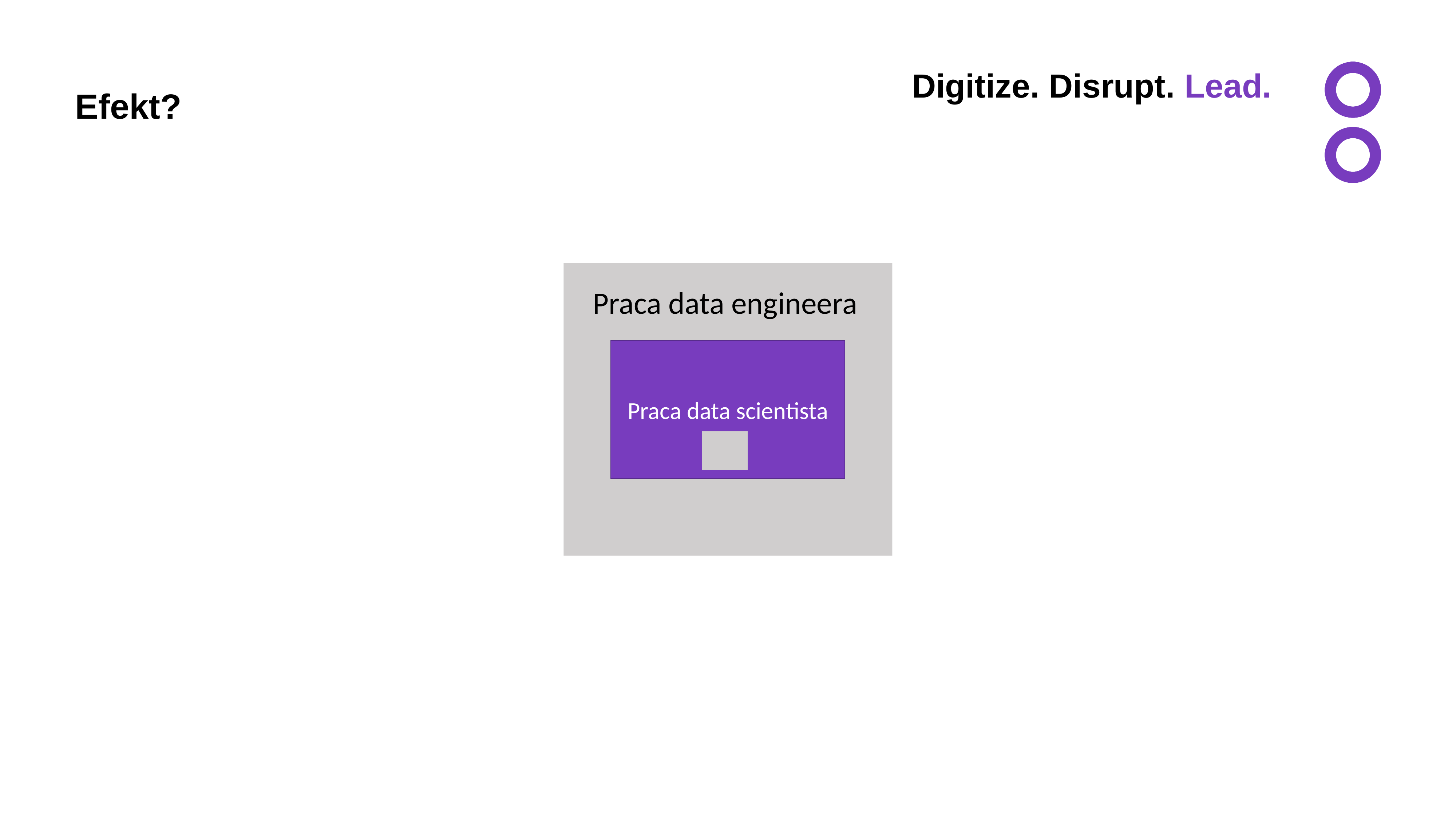

Efekt?

Praca data engineera
Praca data scientista